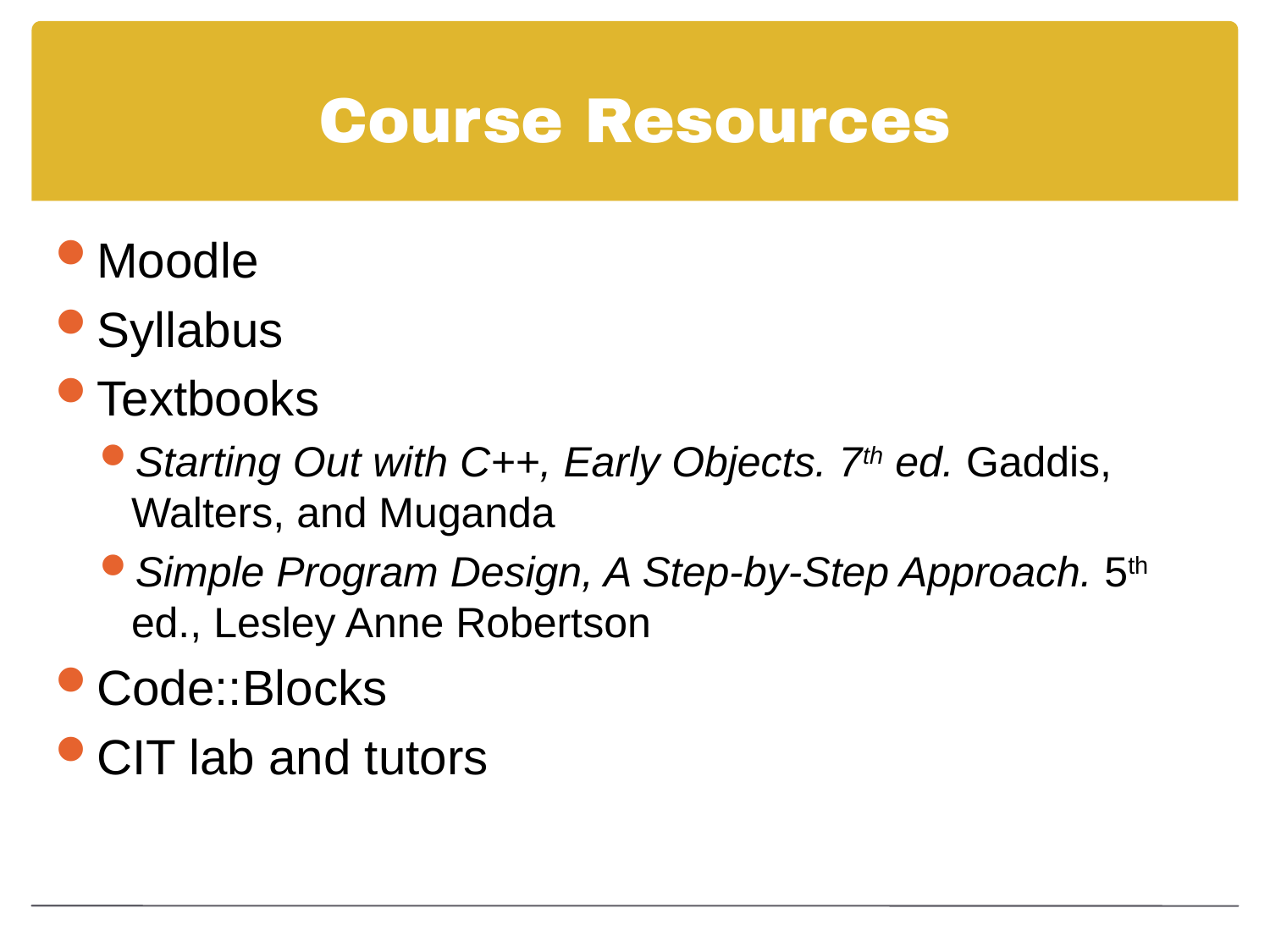

# Course Resources
Moodle
Syllabus
Textbooks
Starting Out with C++, Early Objects. 7th ed. Gaddis, Walters, and Muganda
Simple Program Design, A Step-by-Step Approach. 5th ed., Lesley Anne Robertson
Code::Blocks
CIT lab and tutors